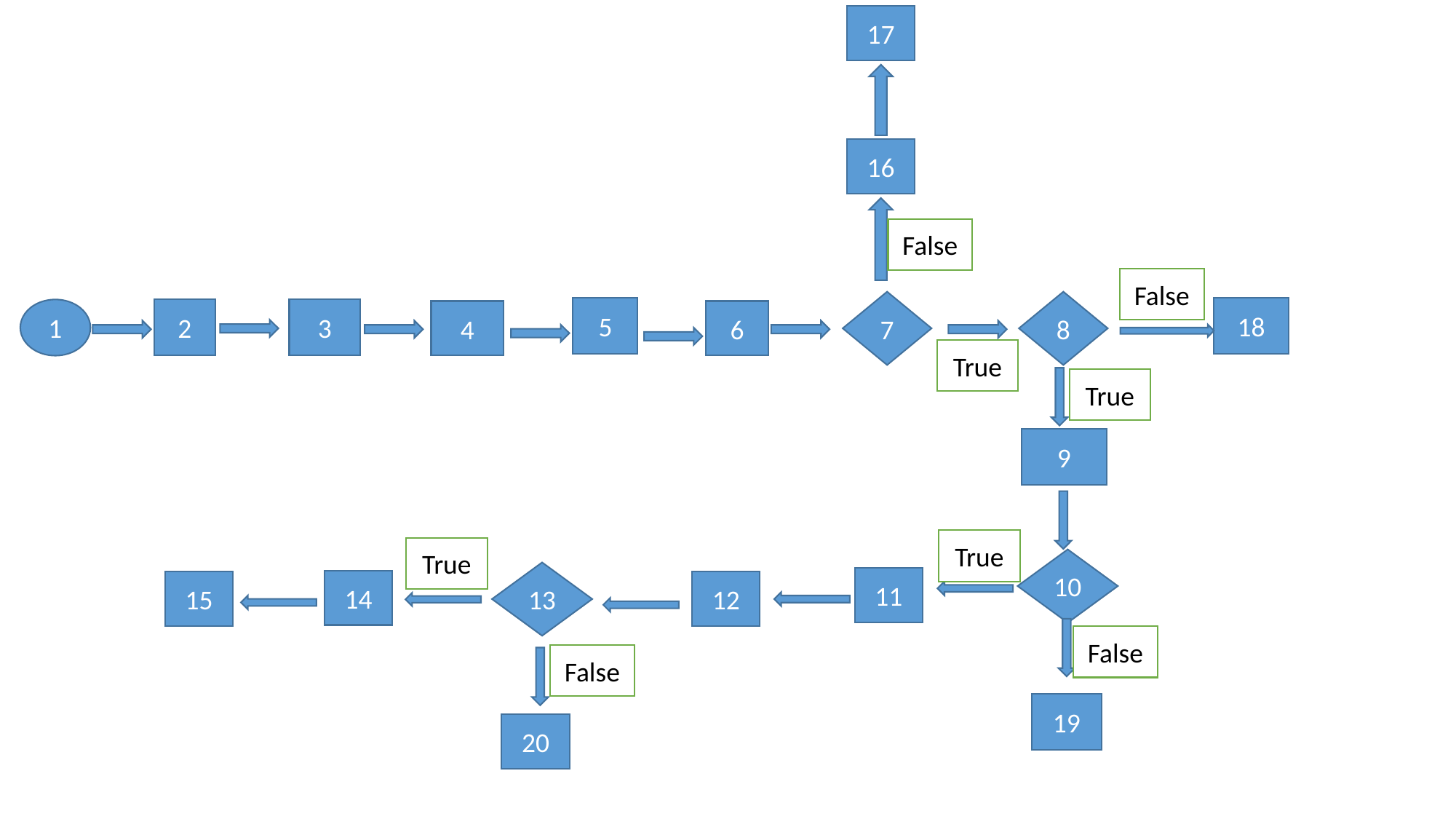

17

16

False
False
7
8
5
18
1
2
3
4
6

True

True
9

True
True
10
13
11
14
15
12

False
False

19
20